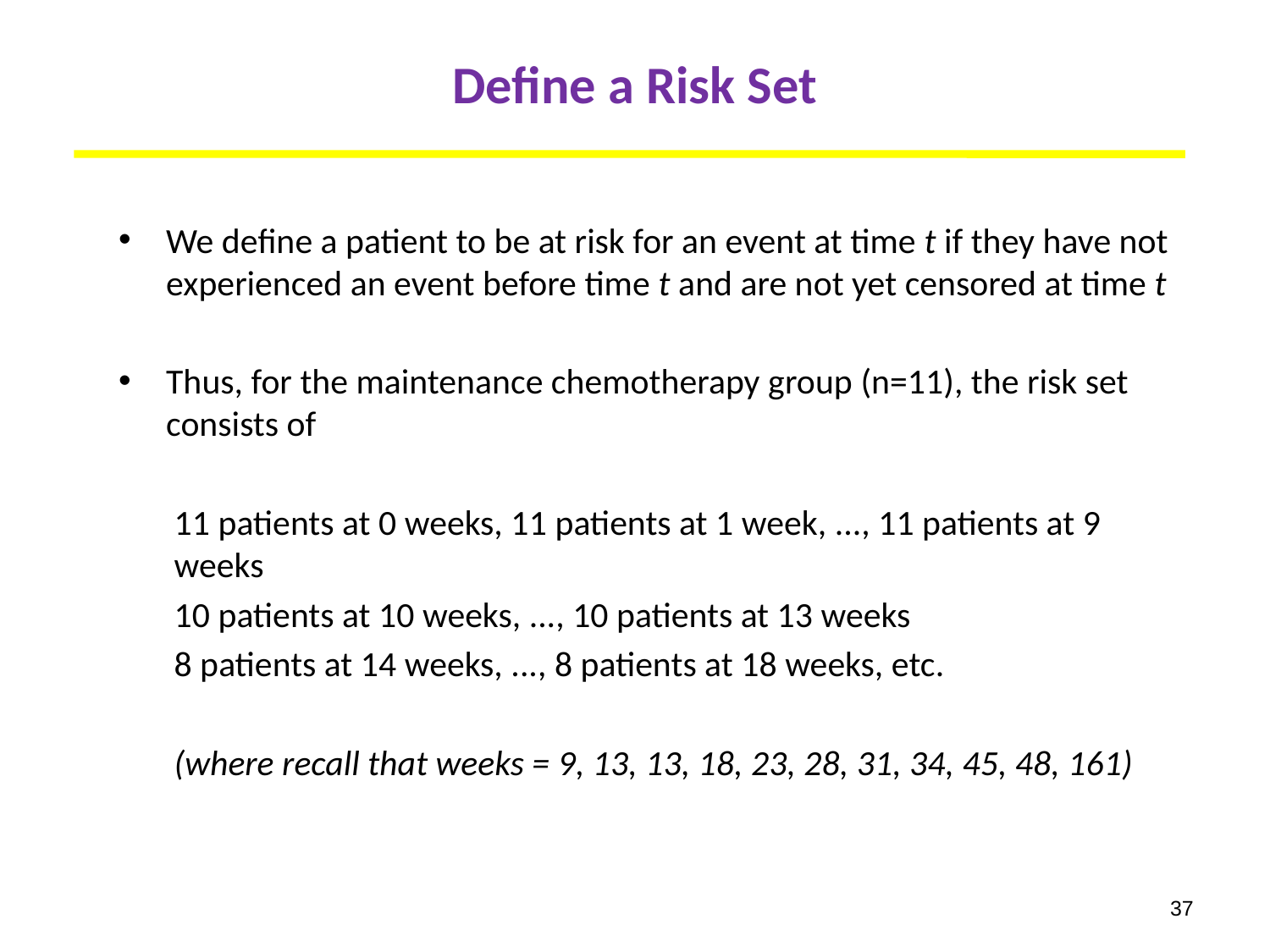

# Define a Risk Set

We define a patient to be at risk for an event at time t if they have not experienced an event before time t and are not yet censored at time t

Thus, for the maintenance chemotherapy group (n=11), the risk set consists of

11 patients at 0 weeks, 11 patients at 1 week, ..., 11 patients at 9 weeks
10 patients at 10 weeks, ..., 10 patients at 13 weeks
8 patients at 14 weeks, ..., 8 patients at 18 weeks, etc.

(where recall that weeks = 9, 13, 13, 18, 23, 28, 31, 34, 45, 48, 161)

37